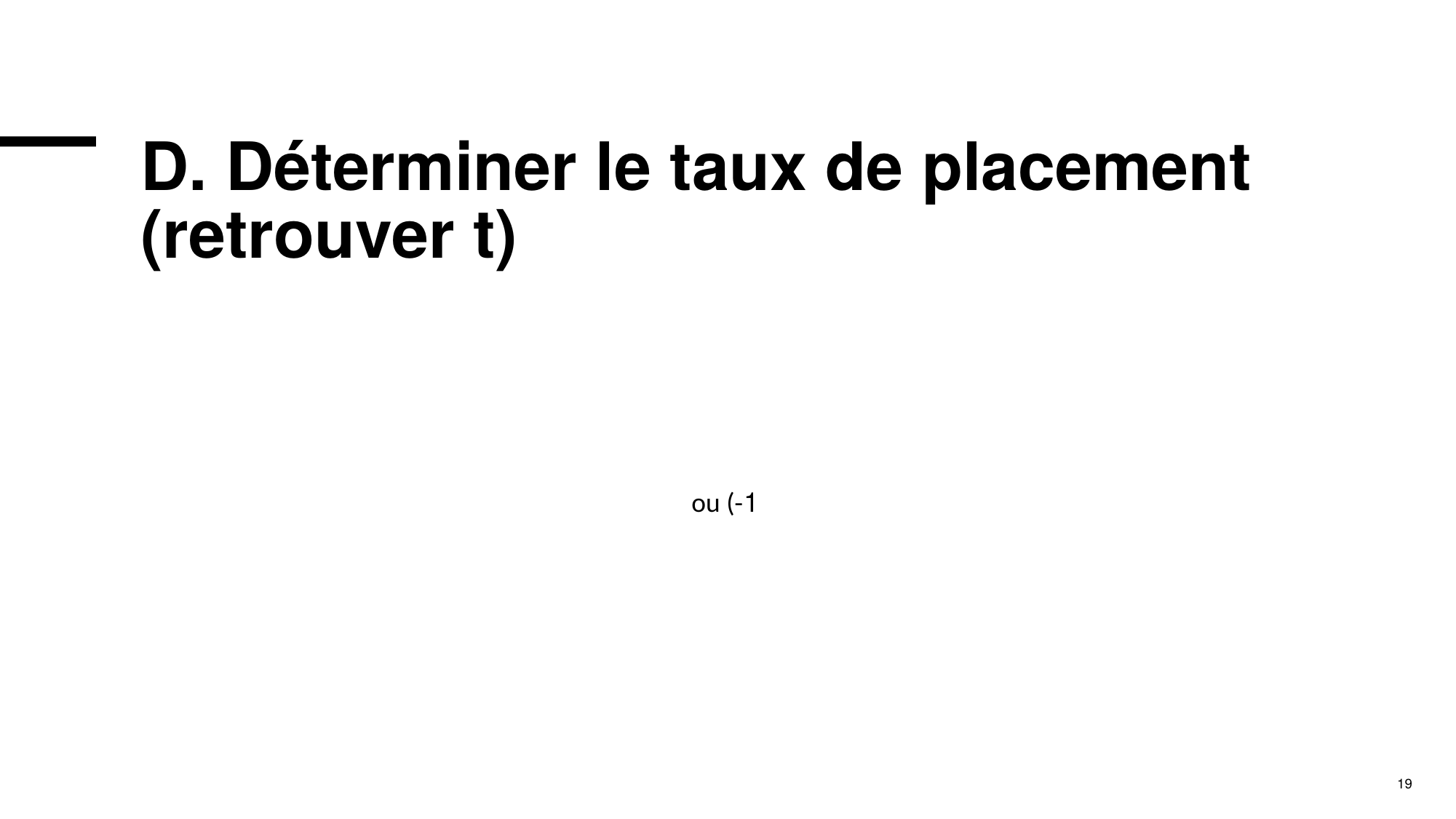

# D. Déterminer le taux de placement (retrouver t)

 ou (-1
19